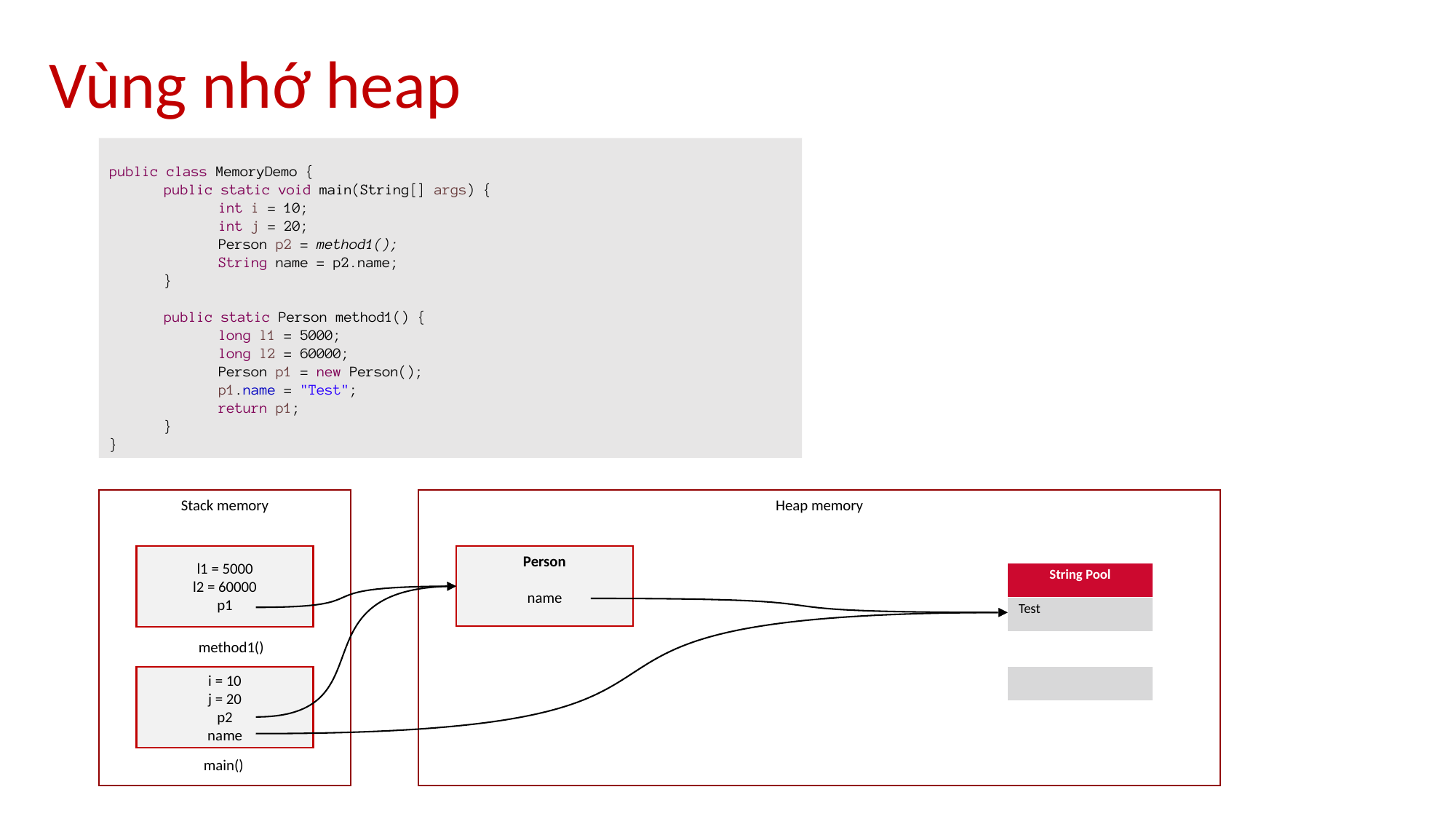

# Vùng nhớ heap

public class MemoryDemo {
public static void main(String[] args) {
int i = 10;
int j = 20;
Person p2 = method1();
String name = p2.name;
}

public static Person method1() {
long l1 = 5000;
long l2 = 60000;
Person p1 = new Person();
p1.name = "Test";
return p1;
}
}
Stack memory
l1 = 5000
l2 = 60000
p1
method1()
i = 10
j = 20
p2
name
main()
Heap memory
Person

name
| String Pool |
| --- |
| Test |
|  |
|  |